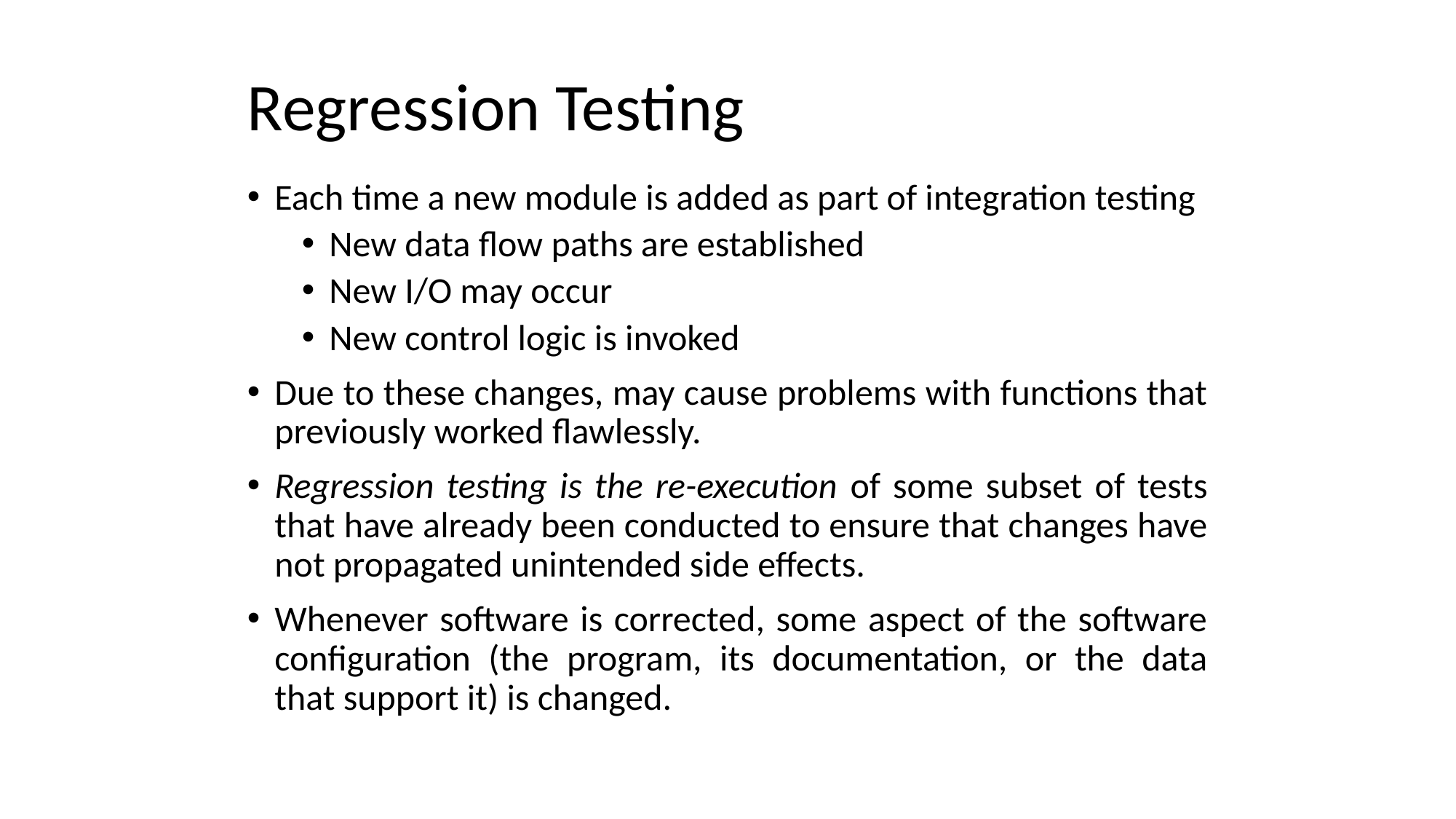

# Regression Testing
Each time a new module is added as part of integration testing
New data flow paths are established
New I/O may occur
New control logic is invoked
Due to these changes, may cause problems with functions that previously worked flawlessly.
Regression testing is the re-execution of some subset of tests that have already been conducted to ensure that changes have not propagated unintended side effects.
Whenever software is corrected, some aspect of the software configuration (the program, its documentation, or the data that support it) is changed.